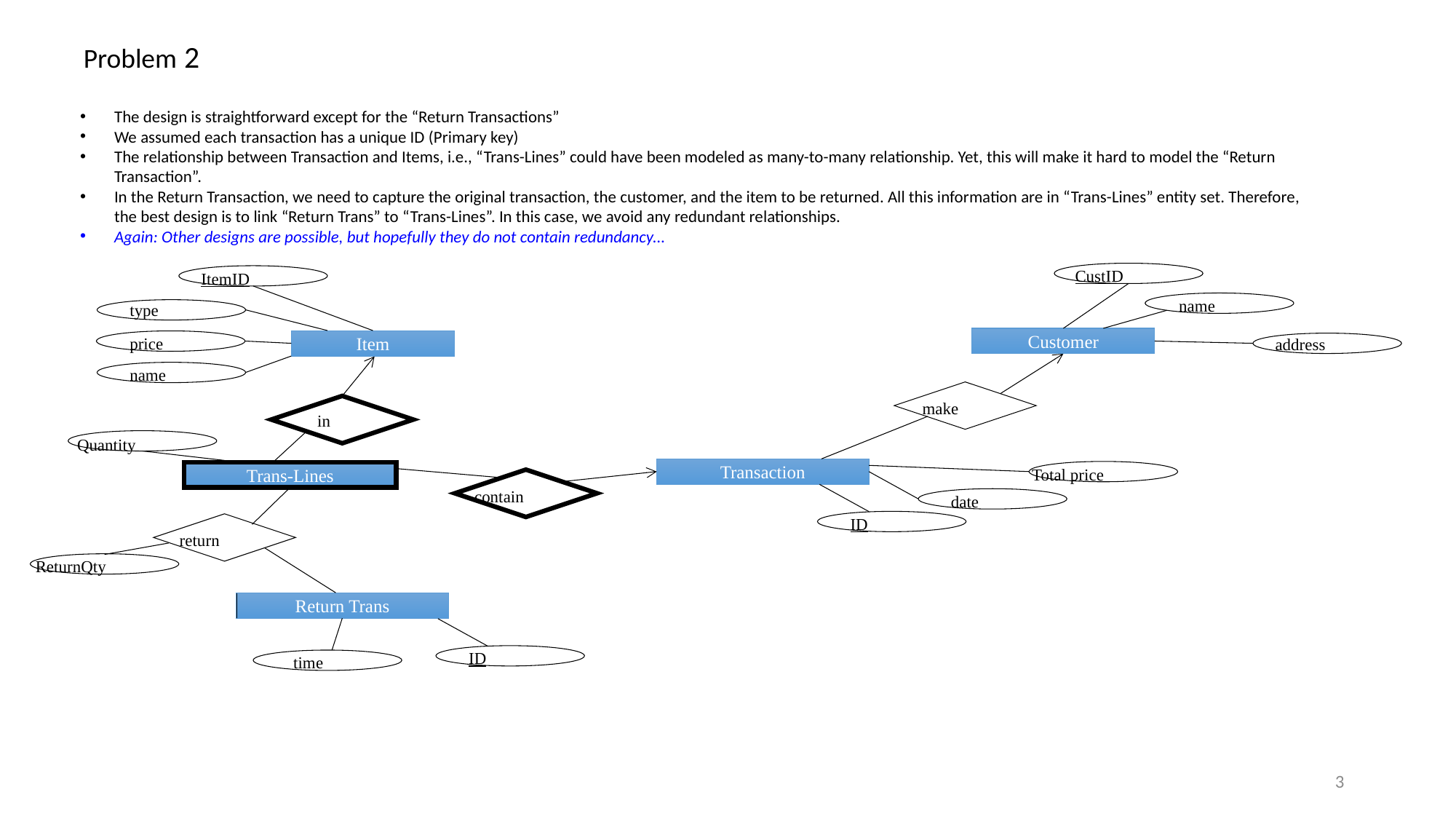

# Problem 2
The design is straightforward except for the “Return Transactions”
We assumed each transaction has a unique ID (Primary key)
The relationship between Transaction and Items, i.e., “Trans-Lines” could have been modeled as many-to-many relationship. Yet, this will make it hard to model the “Return Transaction”.
In the Return Transaction, we need to capture the original transaction, the customer, and the item to be returned. All this information are in “Trans-Lines” entity set. Therefore, the best design is to link “Return Trans” to “Trans-Lines”. In this case, we avoid any redundant relationships.
Again: Other designs are possible, but hopefully they do not contain redundancy...
CustID
ItemID

name

type

price
Customer
address
Item

name

make

in
Quantity

Transaction
Total price

Trans-Lines

contain
date

ID

return
ReturnQty

Return Trans
ID

time

3